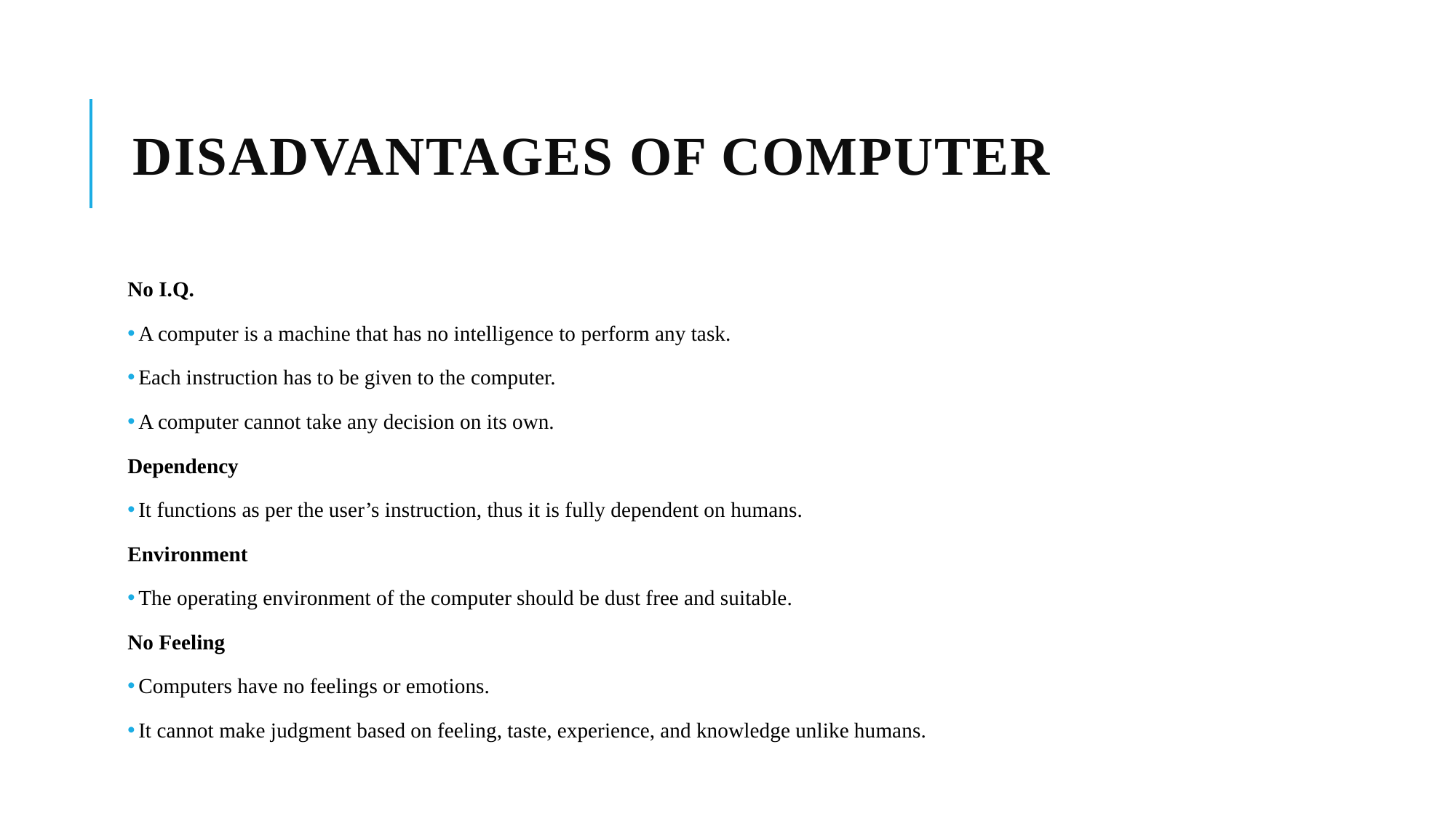

# disadvantages OF COMPUTER
No I.Q.
A computer is a machine that has no intelligence to perform any task.
Each instruction has to be given to the computer.
A computer cannot take any decision on its own.
Dependency
It functions as per the user’s instruction, thus it is fully dependent on humans.
Environment
The operating environment of the computer should be dust free and suitable.
No Feeling
Computers have no feelings or emotions.
It cannot make judgment based on feeling, taste, experience, and knowledge unlike humans.